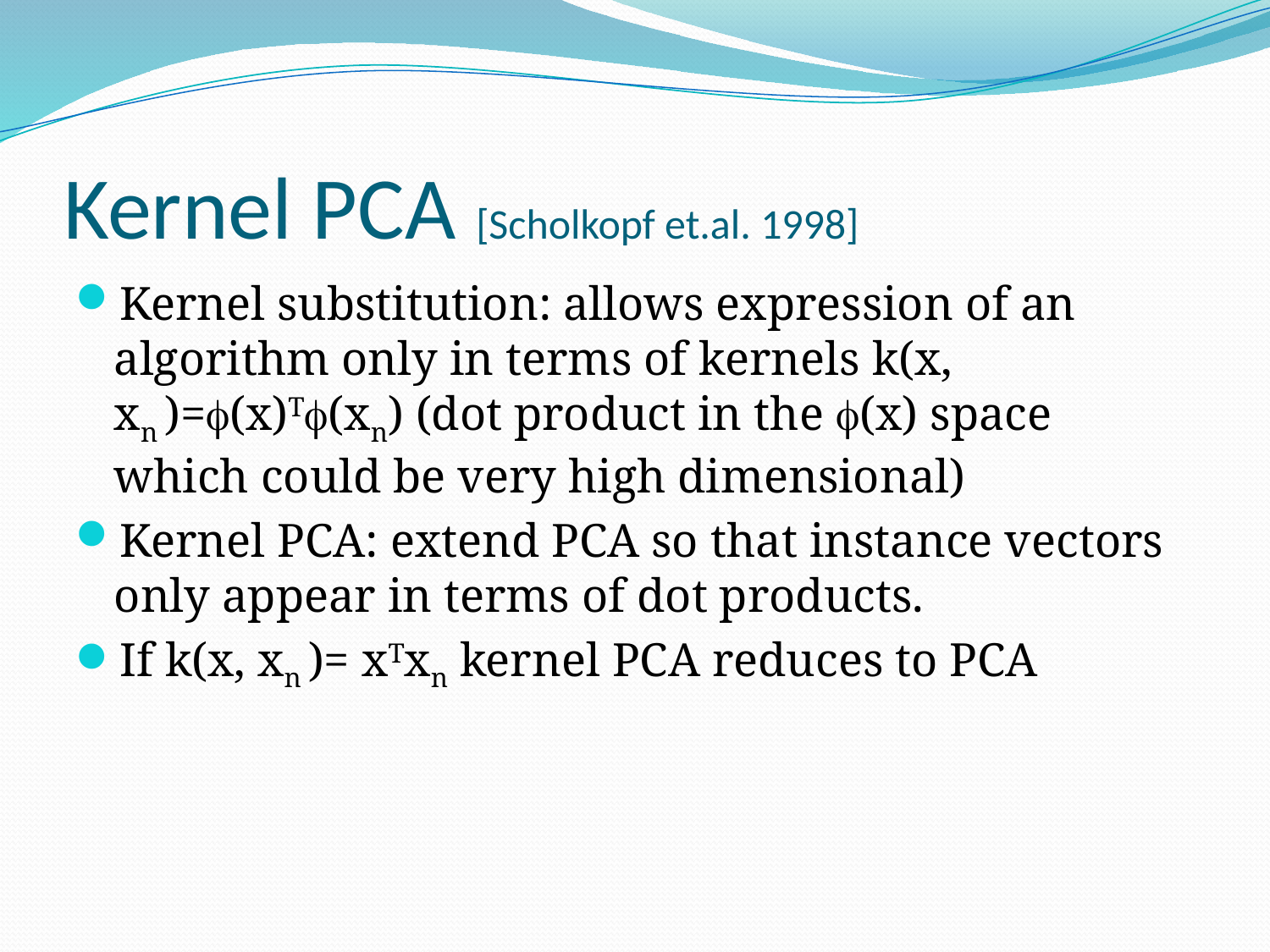

# Kernel PCA [Scholkopf et.al. 1998]
Kernel substitution: allows expression of an algorithm only in terms of kernels k(x, xn )=φ(x)Tφ(xn) (dot product in the φ(x) space which could be very high dimensional)
Kernel PCA: extend PCA so that instance vectors only appear in terms of dot products.
If k(x, xn )= xTxn kernel PCA reduces to PCA